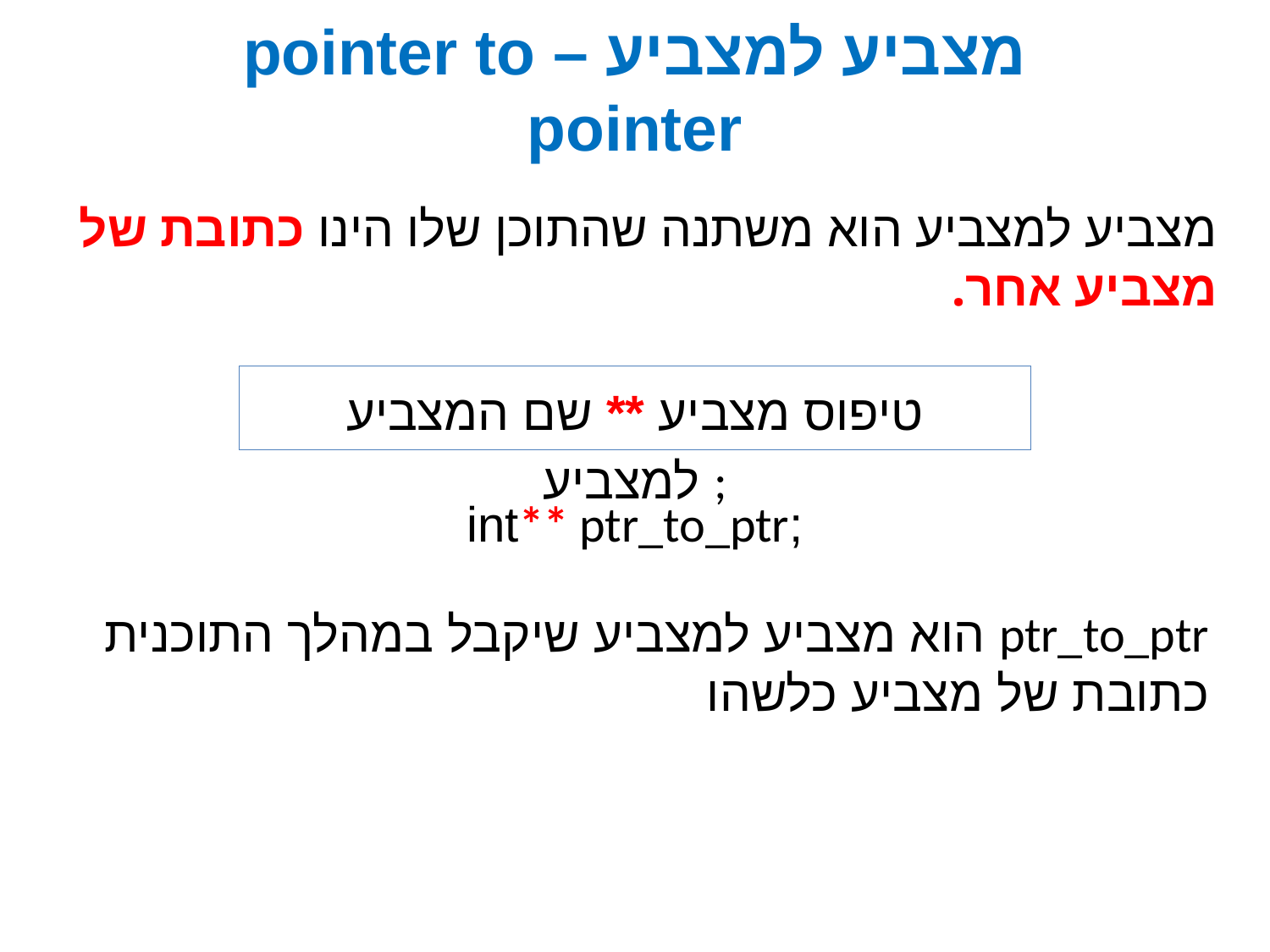

# מצביע למצביע – pointer to pointer
מצביע למצביע הוא משתנה שהתוכן שלו הינו כתובת של מצביע אחר.
טיפוס מצביע ** שם המצביע למצביע ;
int** ptr_to_ptr;

ptr_to_ptr הוא מצביע למצביע שיקבל במהלך התוכנית כתובת של מצביע כלשהו